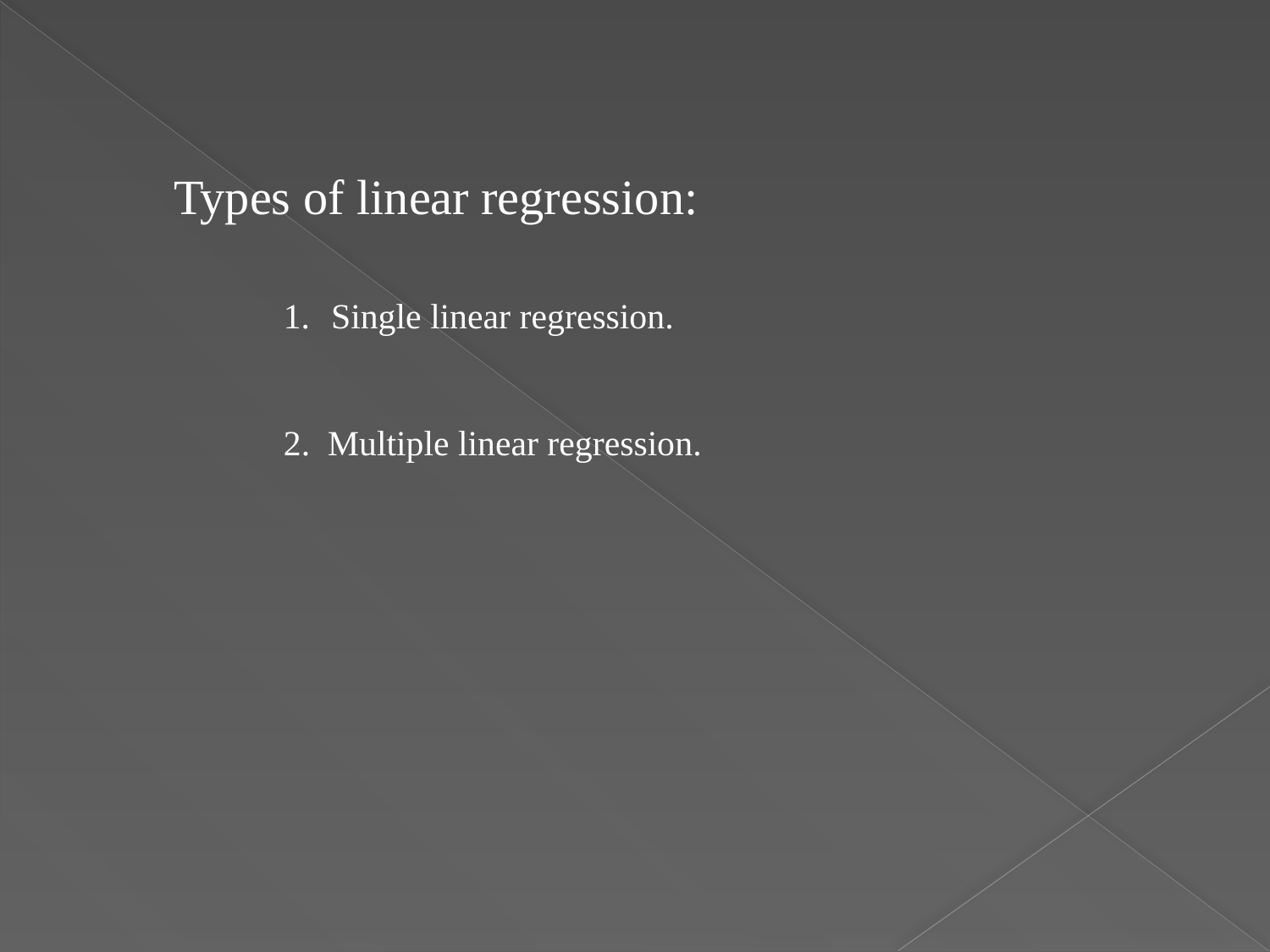

Types of linear regression:

Single linear regression.

2.  Multiple linear regression.